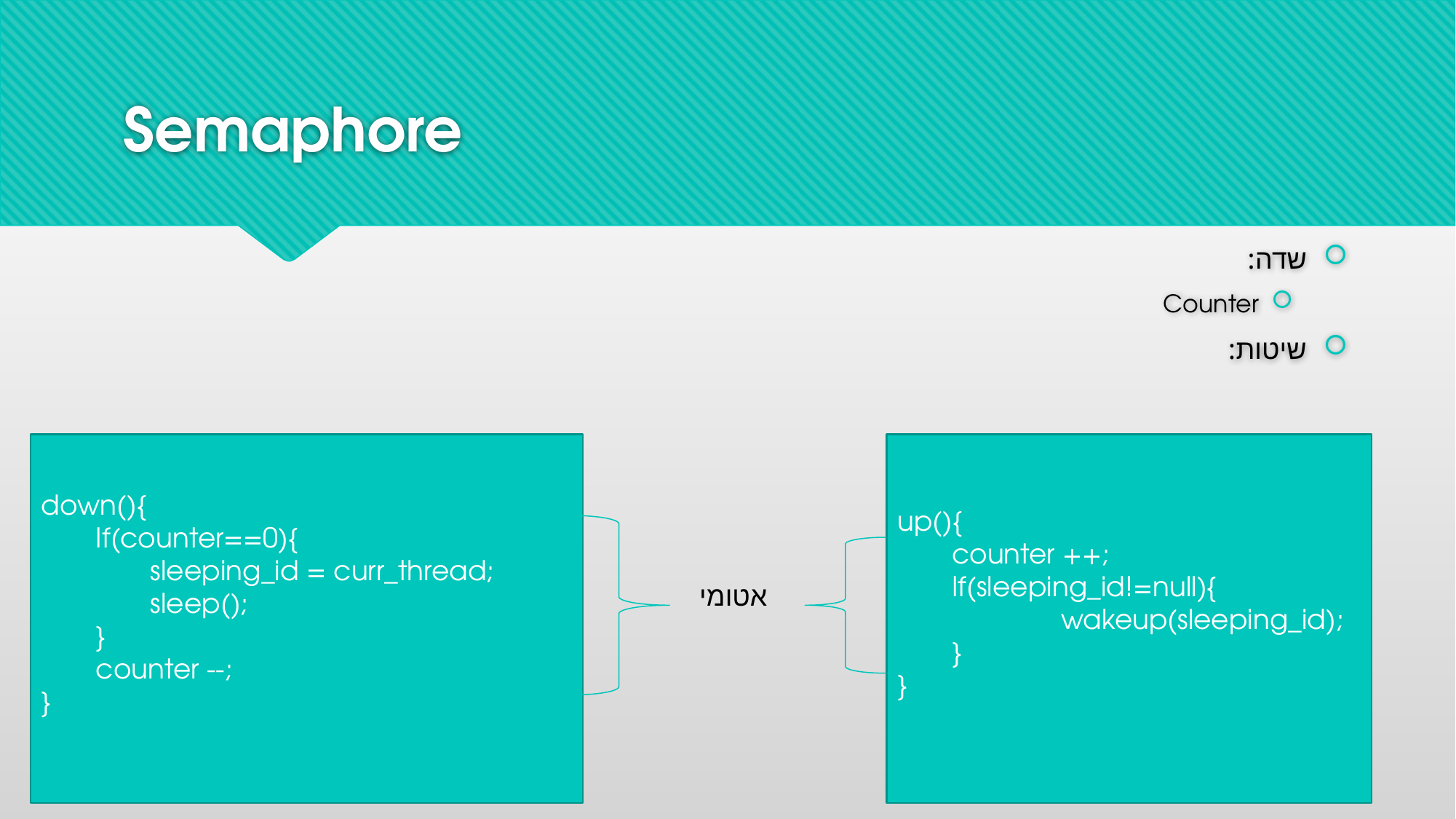

# Semaphore
שדה:
Counter
שיטות:

down(){
If(counter==0){
sleeping_id = curr_thread;
sleep();
}
counter --;
}

up(){
counter ++;
If(sleeping_id!=null){
	wakeup(sleeping_id);
}
}

אטומי